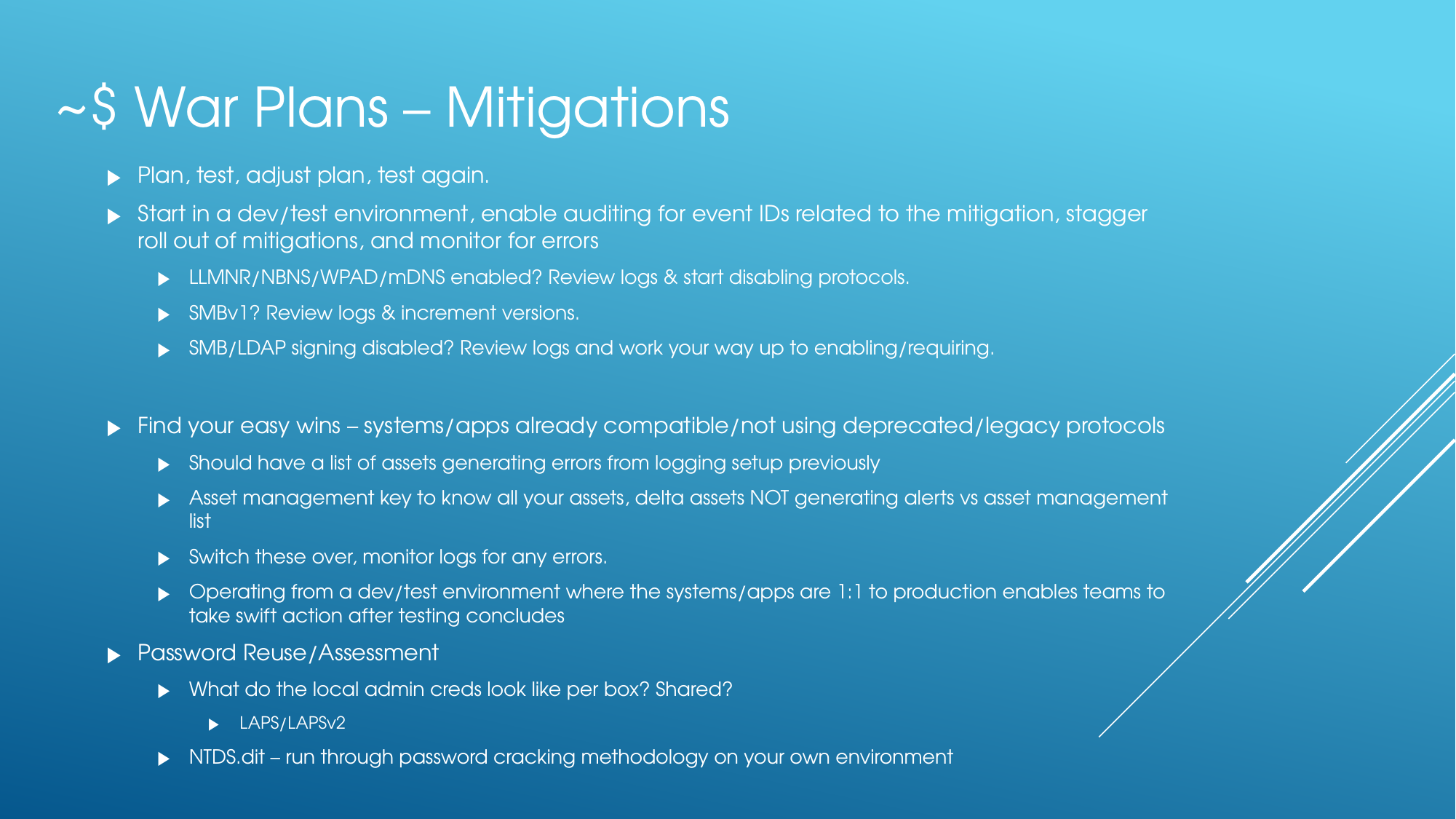

# ~$ War Plans – Mitigations
Plan, test, adjust plan, test again.
Start in a dev/test environment, enable auditing for event IDs related to the mitigation, stagger roll out of mitigations, and monitor for errors
LLMNR/NBNS/WPAD/mDNS enabled? Review logs & start disabling protocols.
SMBv1? Review logs & increment versions.
SMB/LDAP signing disabled? Review logs and work your way up to enabling/requiring.

Find your easy wins – systems/apps already compatible/not using deprecated/legacy protocols
Should have a list of assets generating errors from logging setup previously
Asset management key to know all your assets, delta assets NOT generating alerts vs asset management list
Switch these over, monitor logs for any errors.
Operating from a dev/test environment where the systems/apps are 1:1 to production enables teams to take swift action after testing concludes
Password Reuse/Assessment
What do the local admin creds look like per box? Shared?
LAPS/LAPSv2
NTDS.dit – run through password cracking methodology on your own environment